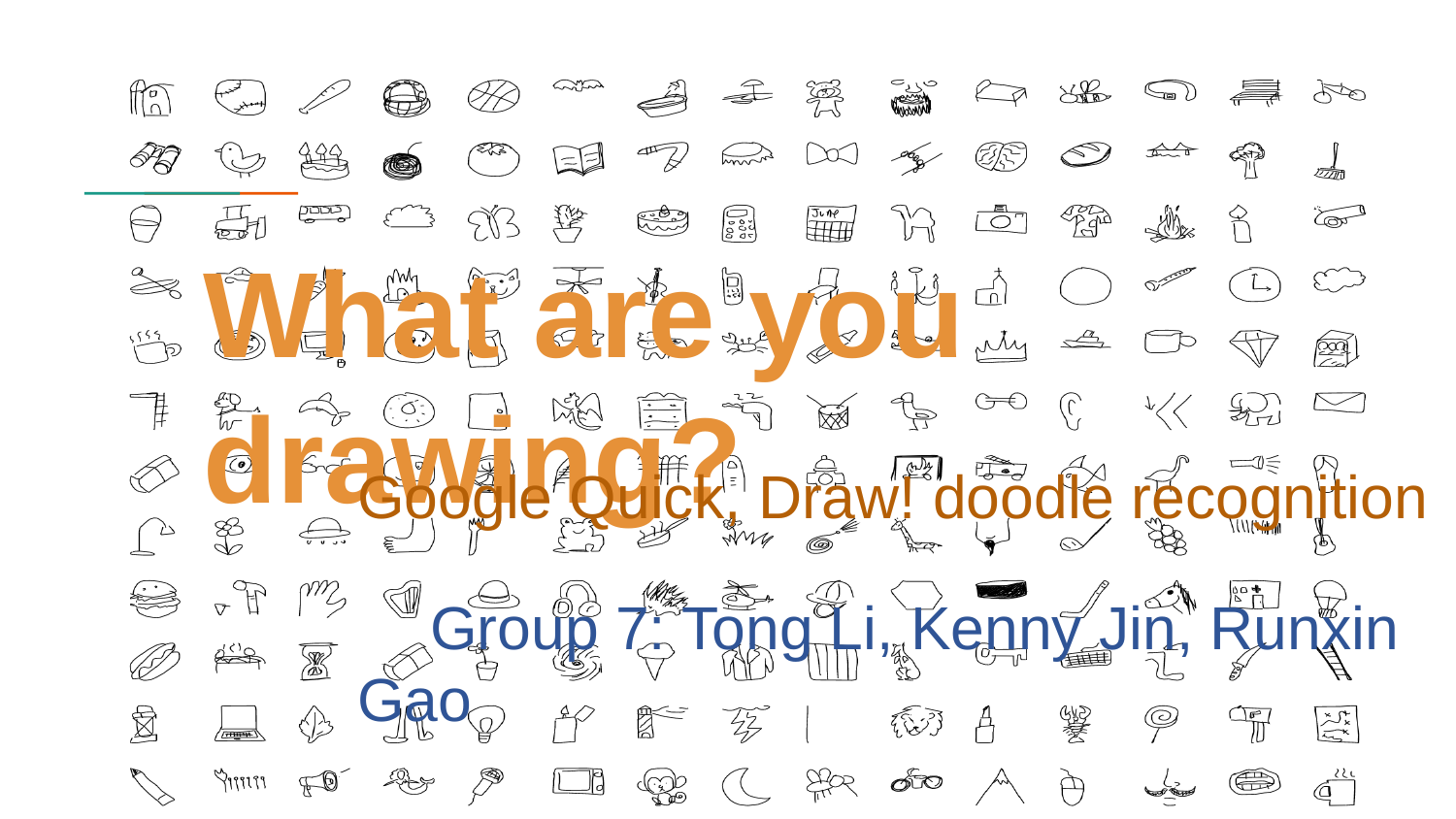

# What are you drawing?
Google Quick, Draw! doodle recognition

Group 7: Tong Li, Kenny Jin, Runxin Gao